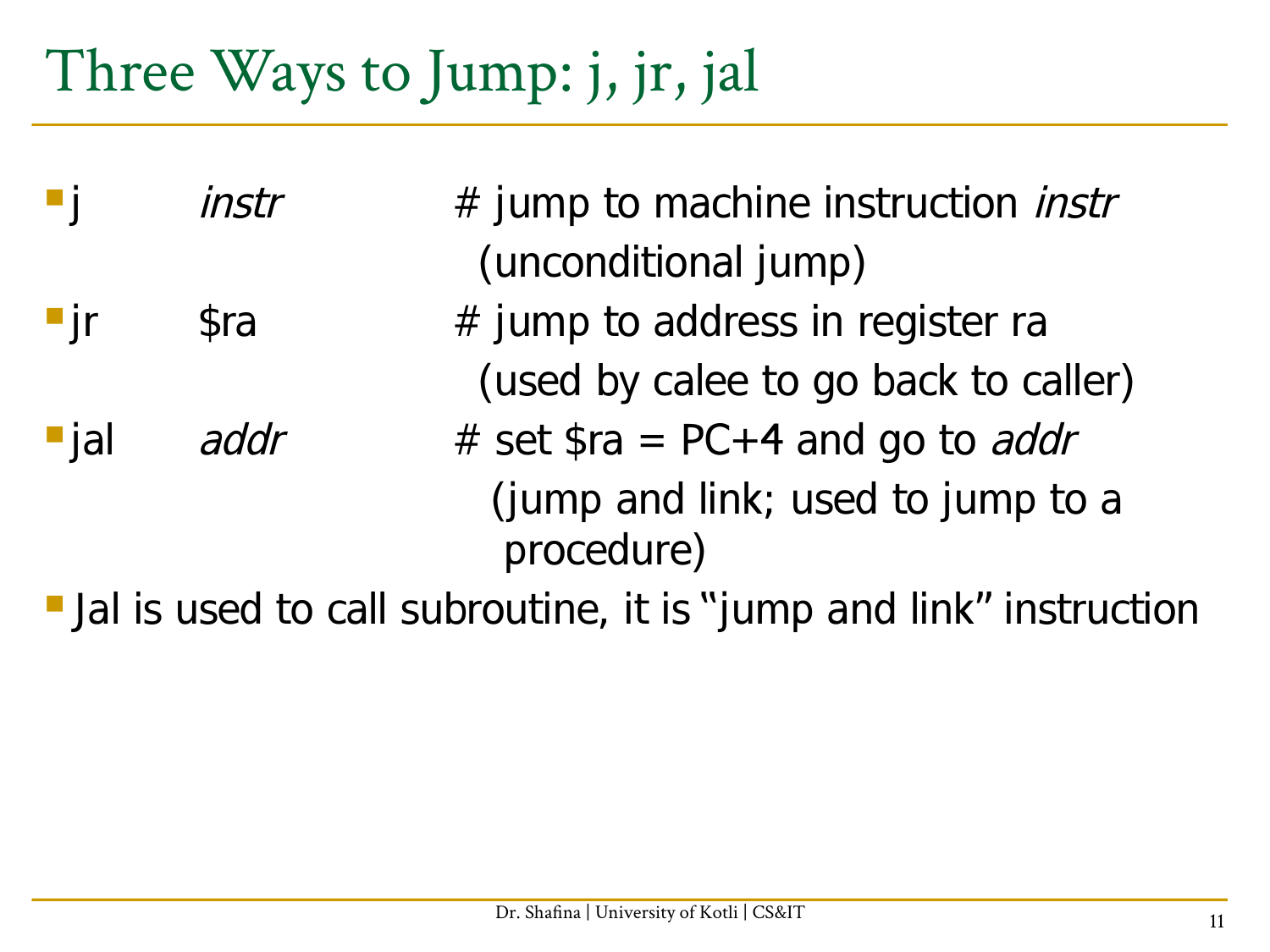

# Three Ways to Jump: j, jr, jal
j	instr		# jump to machine instruction instr
				  (unconditional jump)
jr	$ra		# jump to address in register ra
				  (used by calee to go back to caller)
jal	addr		# set $ra = PC+4 and go to addr
				   (jump and link; used to jump to a 			    	    procedure)
Jal is used to call subroutine, it is “jump and link” instruction
Dr. Shafina | University of Kotli | CS&IT
11